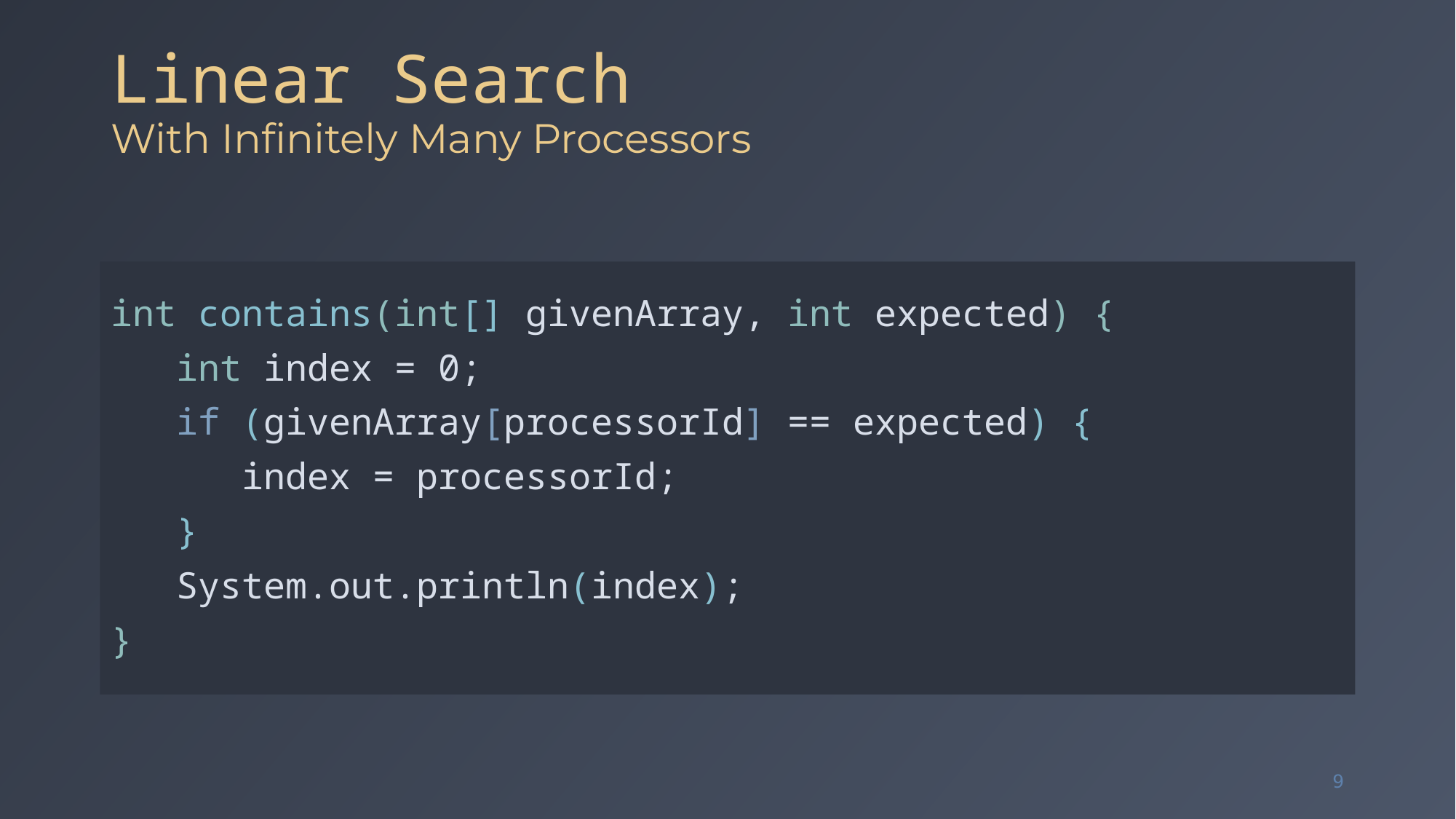

# Linear Search With Infinitely Many Processors
int contains(int[] givenArray, int expected) {
   int index = 0;
   if (givenArray[processorId] == expected) {
      index = processorId;
   }
   System.out.println(index);
}
9